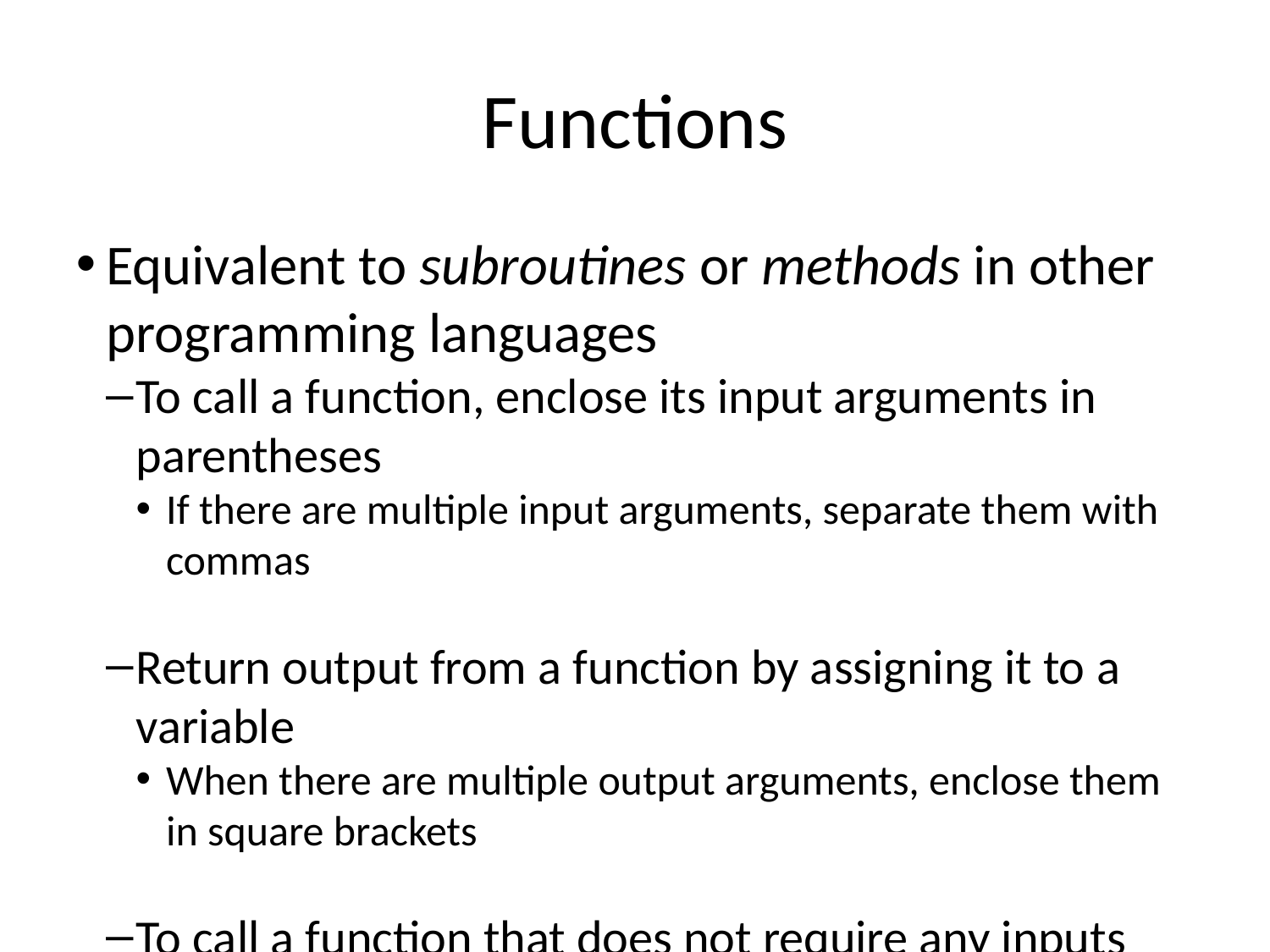

Functions
Equivalent to subroutines or methods in other programming languages
To call a function, enclose its input arguments in parentheses
If there are multiple input arguments, separate them with commas

Return output from a function by assigning it to a variable
When there are multiple output arguments, enclose them in square brackets

To call a function that does not require any inputs and does not return any outputs, type only the function name